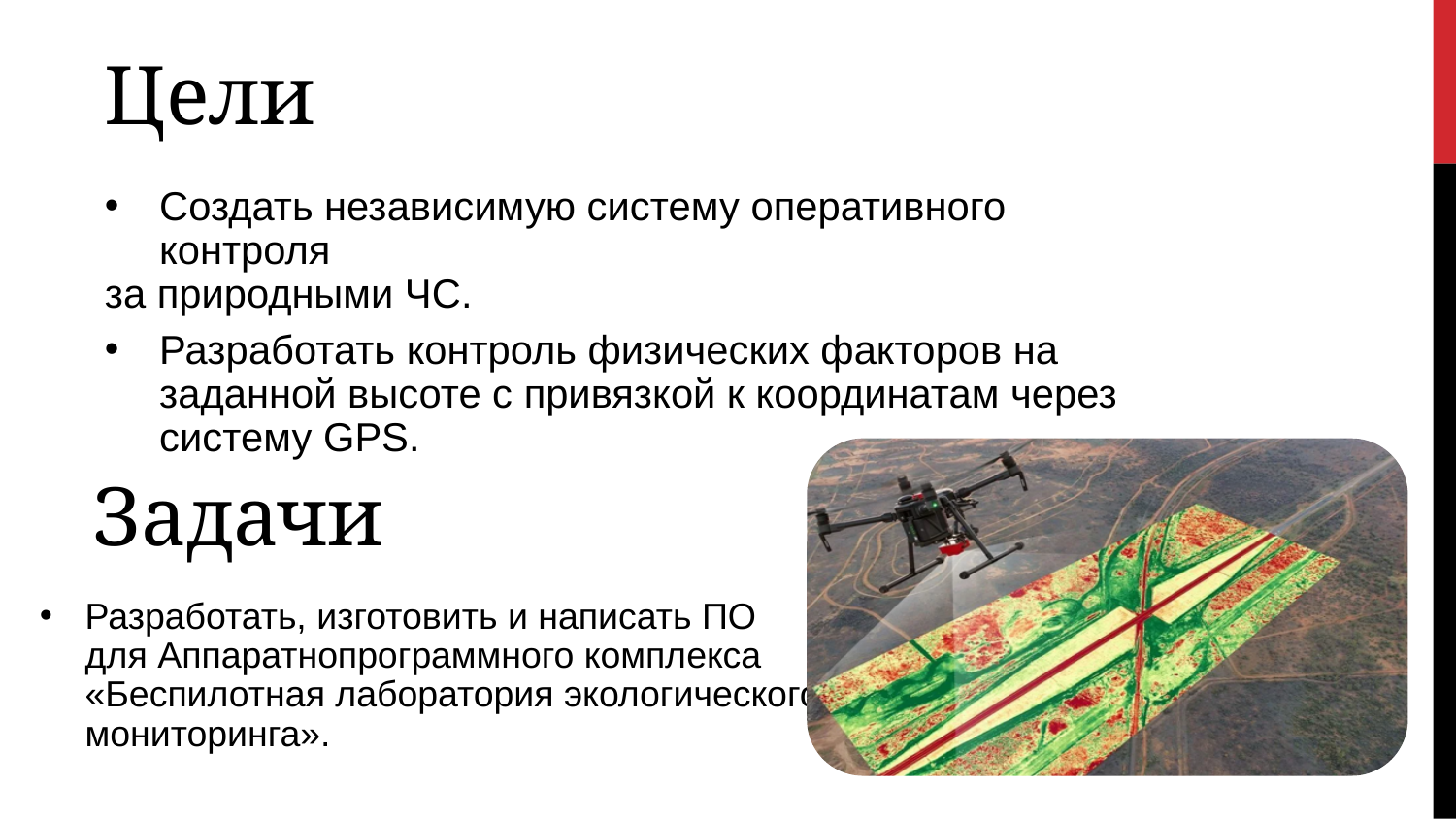

Цели

Создать независимую систему оперативного контроля
за природными ЧС.
Разработать контроль физических факторов на заданной высоте с привязкой к координатам через систему GPS.

Задачи
Разработать, изготовить и написать ПО для Аппаратнопрограммного комплекса «Беспилотная лаборатория экологического мониторинга».